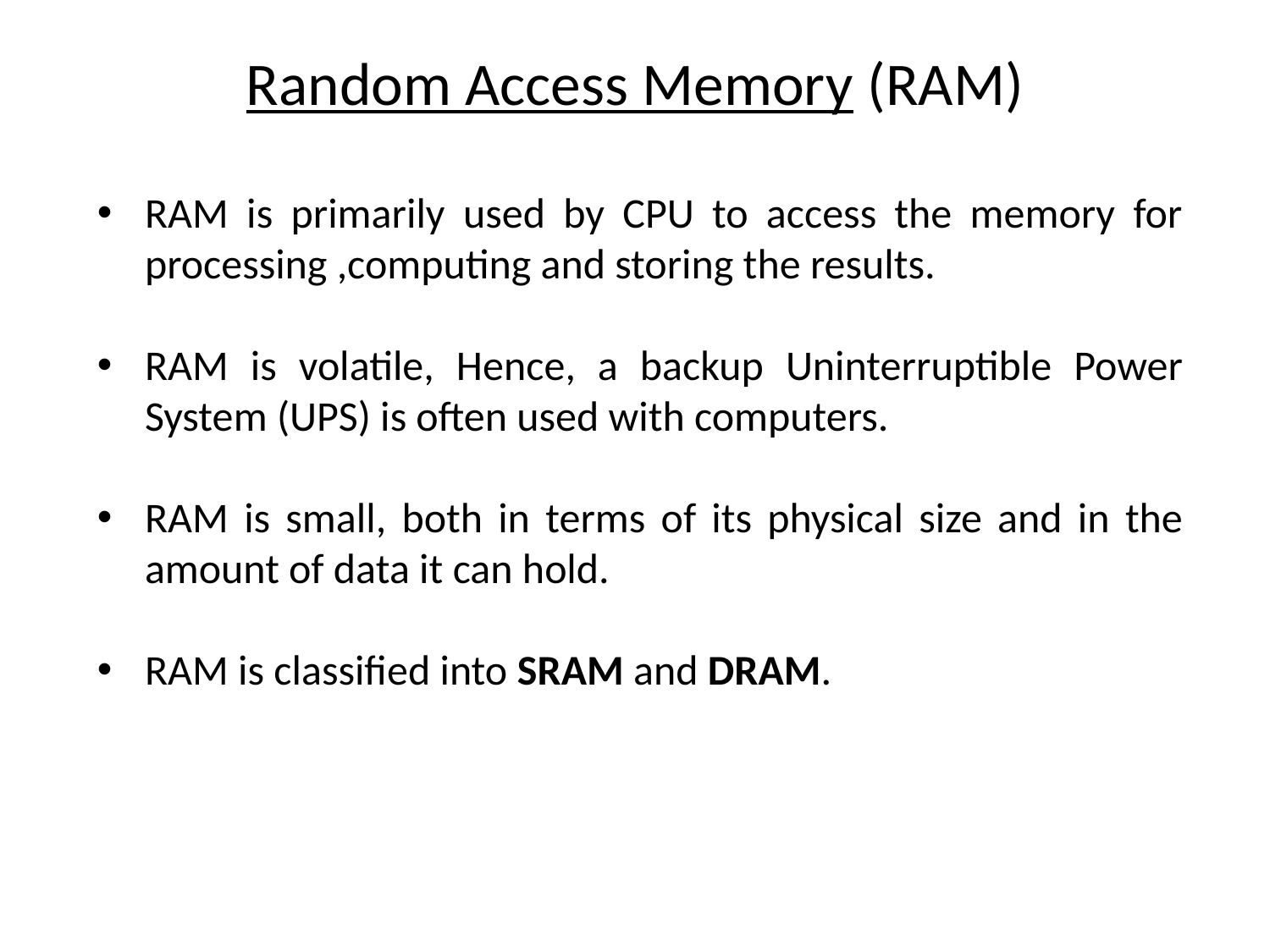

# Random Access Memory (RAM)
RAM is primarily used by CPU to access the memory for processing ,computing and storing the results.

RAM is volatile, Hence, a backup Uninterruptible Power System (UPS) is often used with computers.

RAM is small, both in terms of its physical size and in the amount of data it can hold.

RAM is classified into SRAM and DRAM.